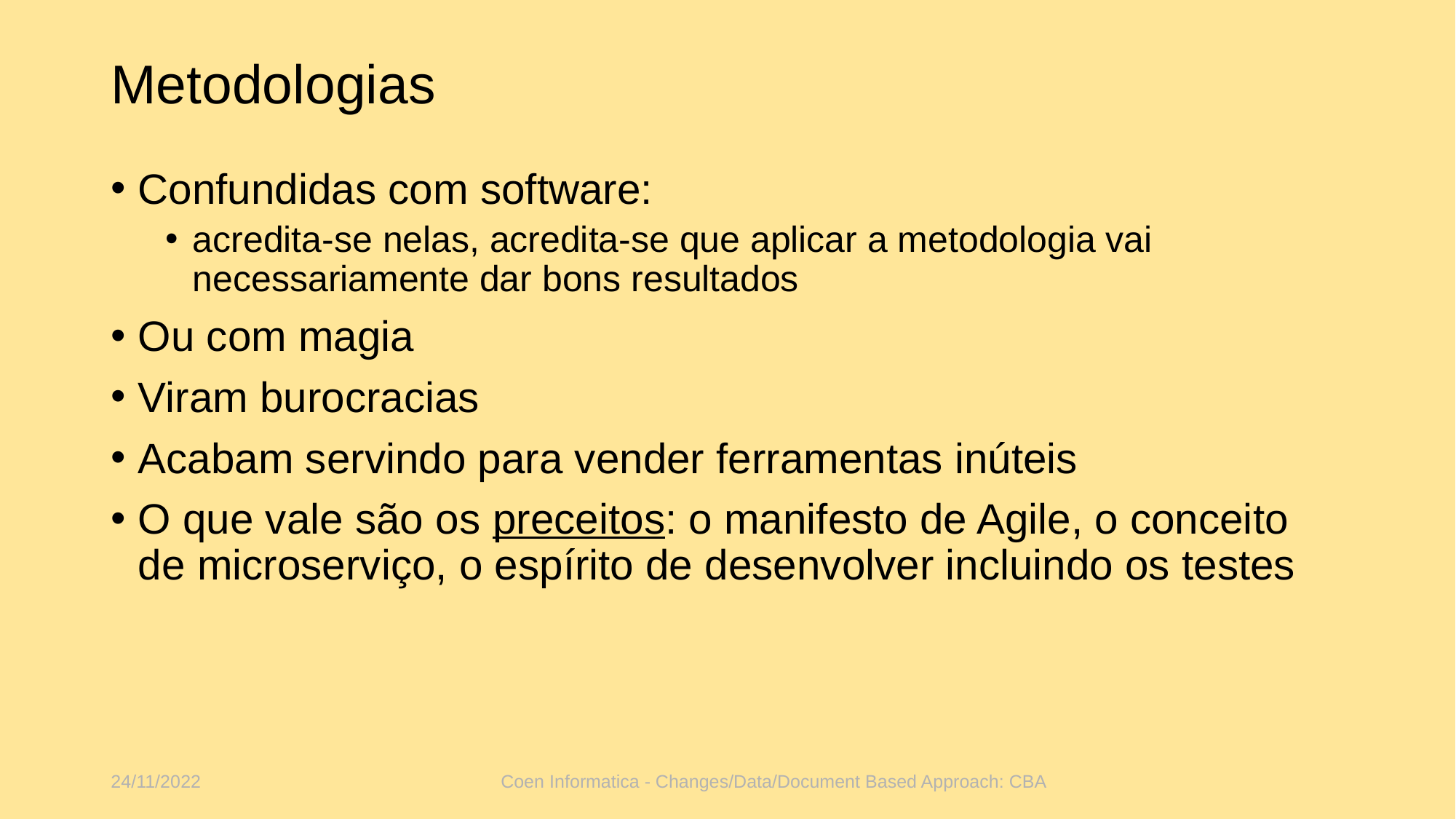

# Metodologias
Confundidas com software:
acredita-se nelas, acredita-se que aplicar a metodologia vai necessariamente dar bons resultados
Ou com magia
Viram burocracias
Acabam servindo para vender ferramentas inúteis
O que vale são os preceitos: o manifesto de Agile, o conceito de microserviço, o espírito de desenvolver incluindo os testes
24/11/2022
Coen Informatica - Changes/Data/Document Based Approach: CBA
15